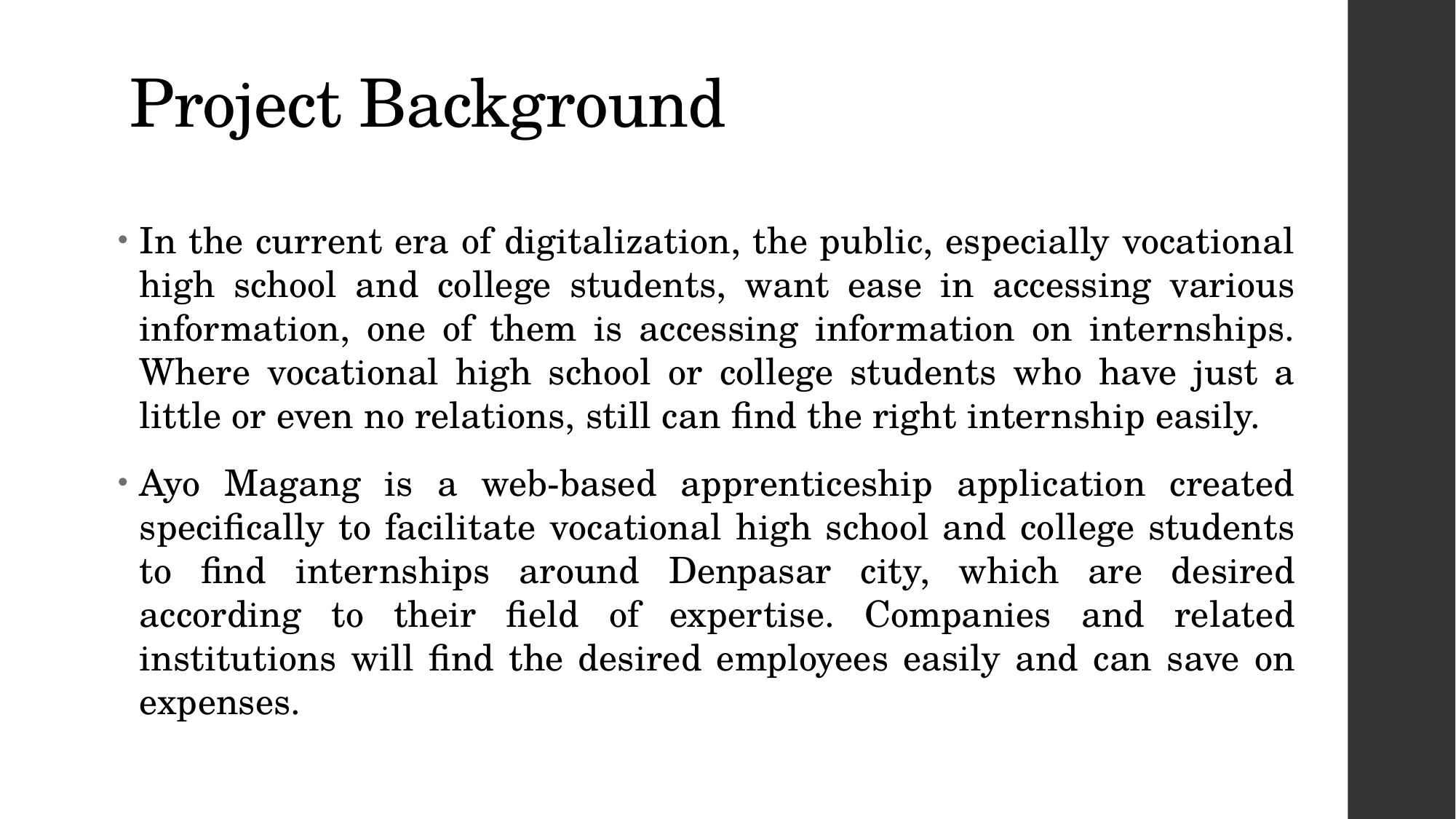

# Project Background
In the current era of digitalization, the public, especially vocational high school and college students, want ease in accessing various information, one of them is accessing information on internships. Where vocational high school or college students who have just a little or even no relations, still can find the right internship easily.
Ayo Magang is a web-based apprenticeship application created specifically to facilitate vocational high school and college students to find internships around Denpasar city, which are desired according to their field of expertise. Companies and related institutions will find the desired employees easily and can save on expenses.